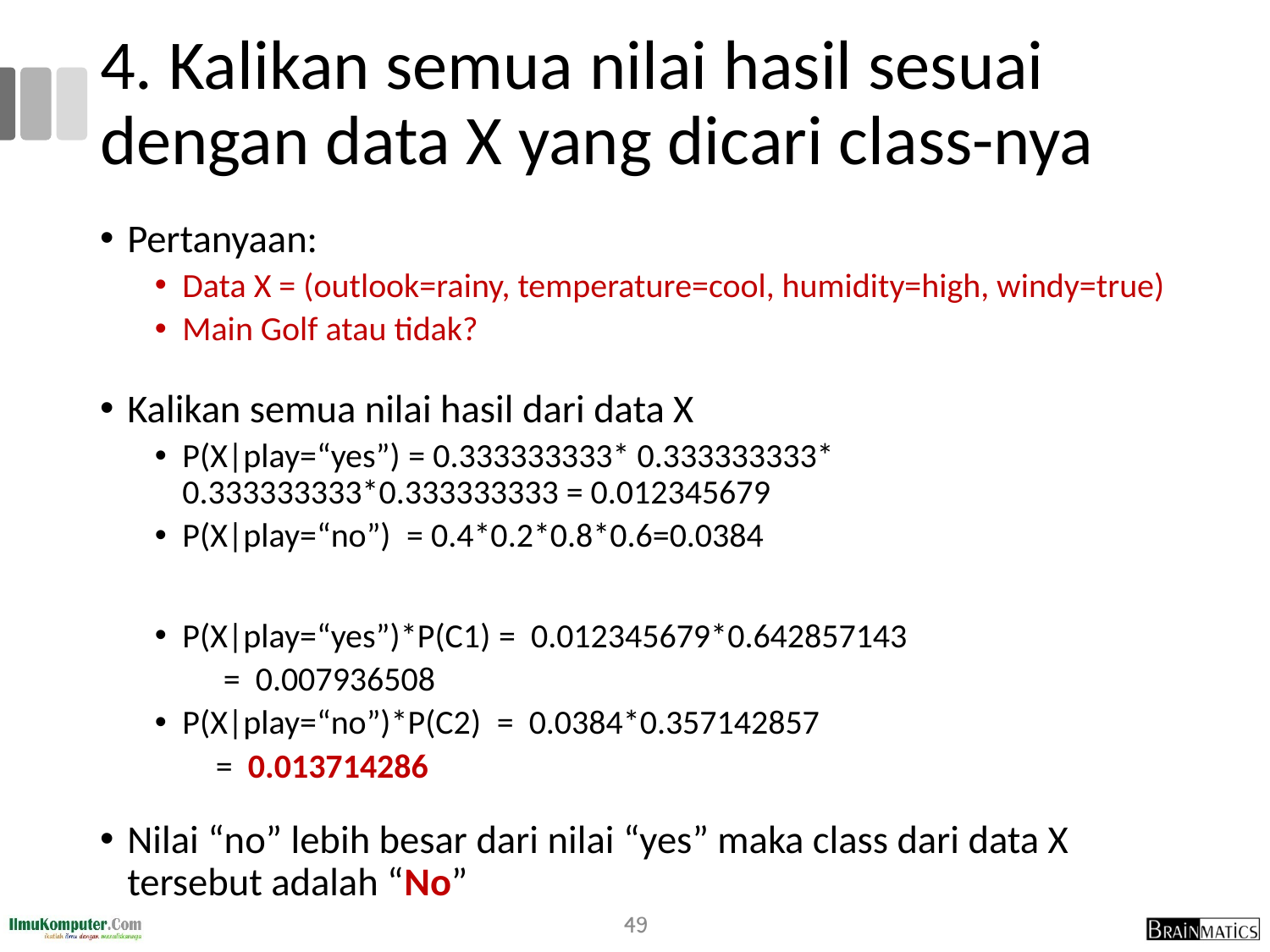

# 4. Kalikan semua nilai hasil sesuai dengan data X yang dicari class-nya
Pertanyaan:
Data X = (outlook=rainy, temperature=cool, humidity=high, windy=true)
Main Golf atau tidak?

Kalikan semua nilai hasil dari data X
P(X|play=“yes”) = 0.333333333* 0.333333333* 				               0.333333333*0.333333333 = 0.012345679
P(X|play=“no”)  = 0.4*0.2*0.8*0.6=0.0384

P(X|play=“yes”)*P(C1) =  0.012345679*0.642857143
			         =  0.007936508
P(X|play=“no”)*P(C2)  =  0.0384*0.357142857
			        =  0.013714286

Nilai “no” lebih besar dari nilai “yes” maka class dari data X tersebut adalah “No”
49